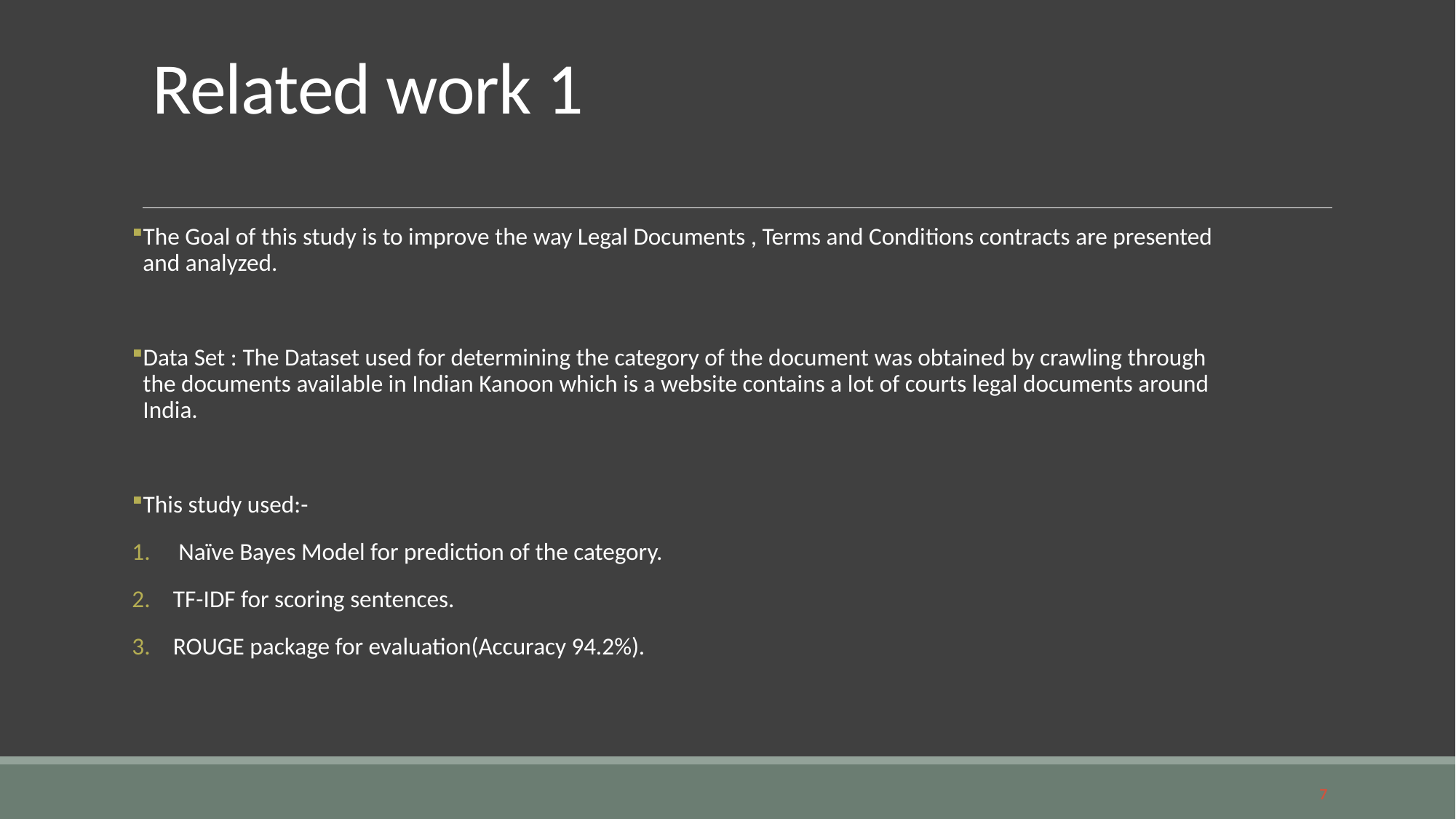

# Related work 1
The Goal of this study is to improve the way Legal Documents , Terms and Conditions contracts are presented and analyzed.

Data Set : The Dataset used for determining the category of the document was obtained by crawling through the documents available in Indian Kanoon which is a website contains a lot of courts legal documents around India.

This study used:-
 Naïve Bayes Model for prediction of the category.
TF-IDF for scoring sentences.
ROUGE package for evaluation(Accuracy 94.2%).

7